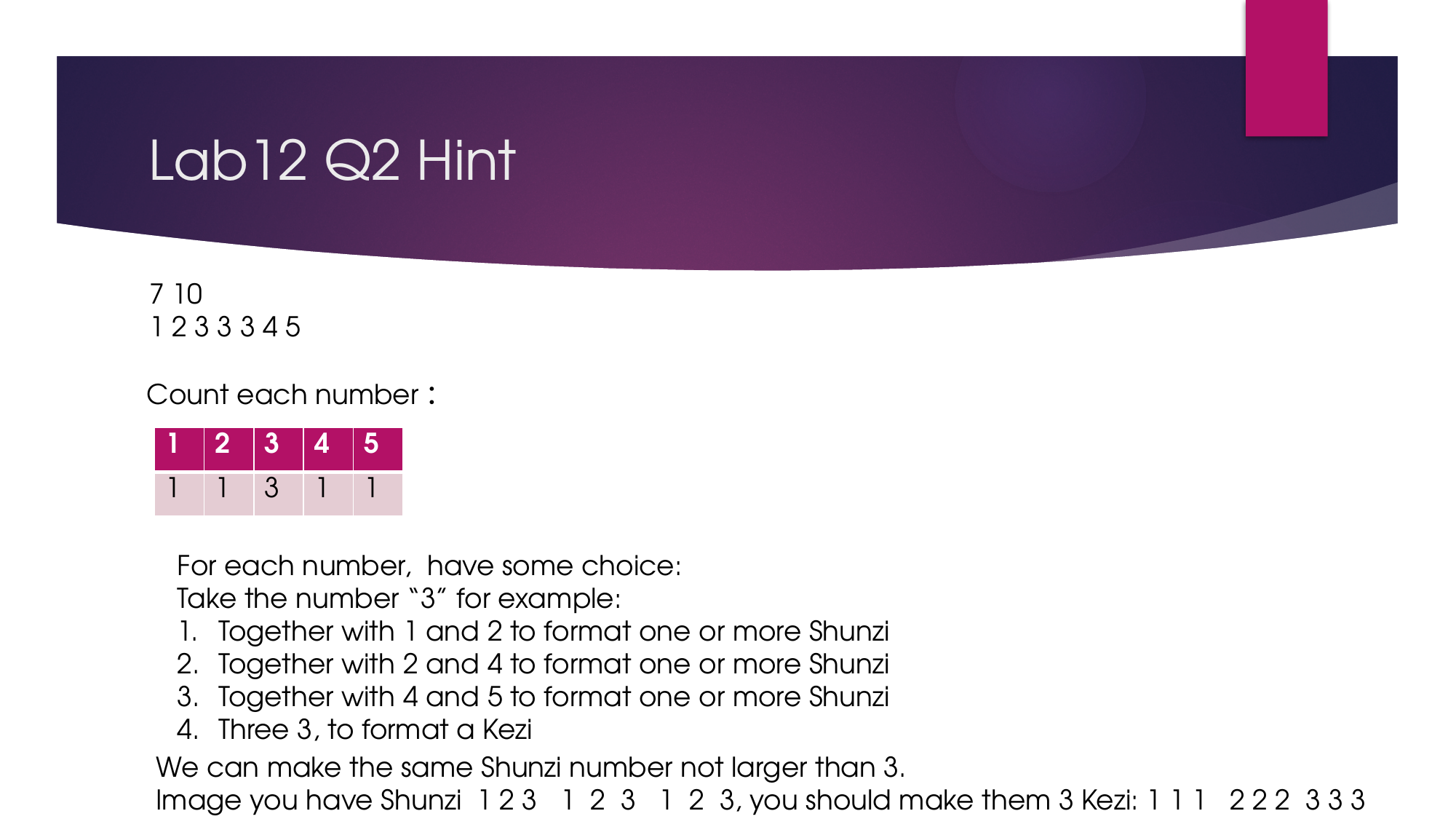

# Lab12 Q2 Hint
7 10
1 2 3 3 3 4 5
Count each number：
| 1 | 2 | 3 | 4 | 5 |
| --- | --- | --- | --- | --- |
| 1 | 1 | 3 | 1 | 1 |
For each number,  have some choice:
Take the number “3” for example:
Together with 1 and 2 to format one or more Shunzi
Together with 2 and 4 to format one or more Shunzi
Together with 4 and 5 to format one or more Shunzi
Three 3, to format a Kezi
We can make the same Shunzi number not larger than 3.
Image you have Shunzi  1 2 3   1  2  3   1  2  3, you should make them 3 Kezi: 1 1 1   2 2 2  3 3 3